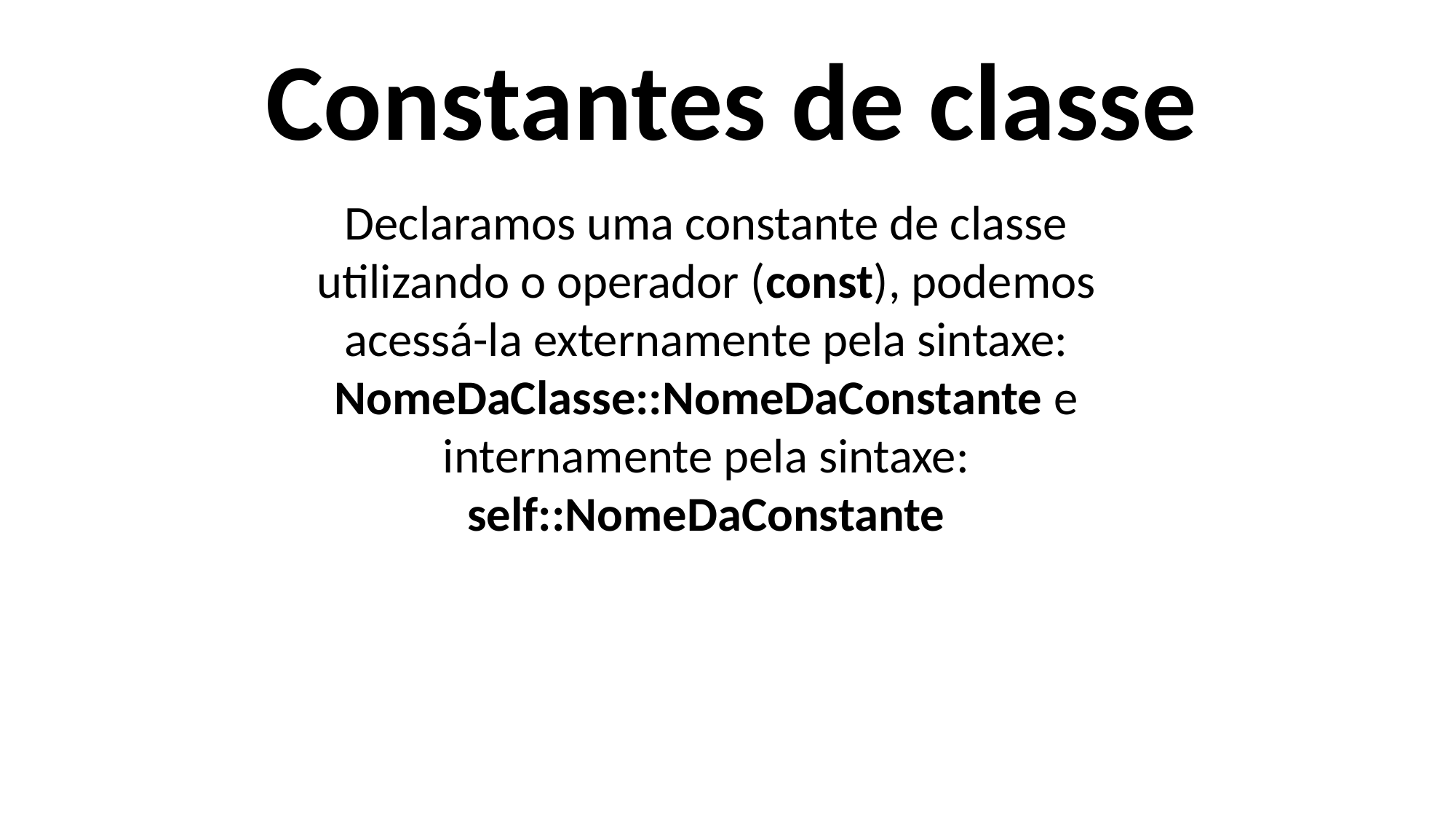

Constantes de classe
Declaramos uma constante de classe utilizando o operador (const), podemos acessá-la externamente pela sintaxe: NomeDaClasse::NomeDaConstante e internamente pela sintaxe:
self::NomeDaConstante